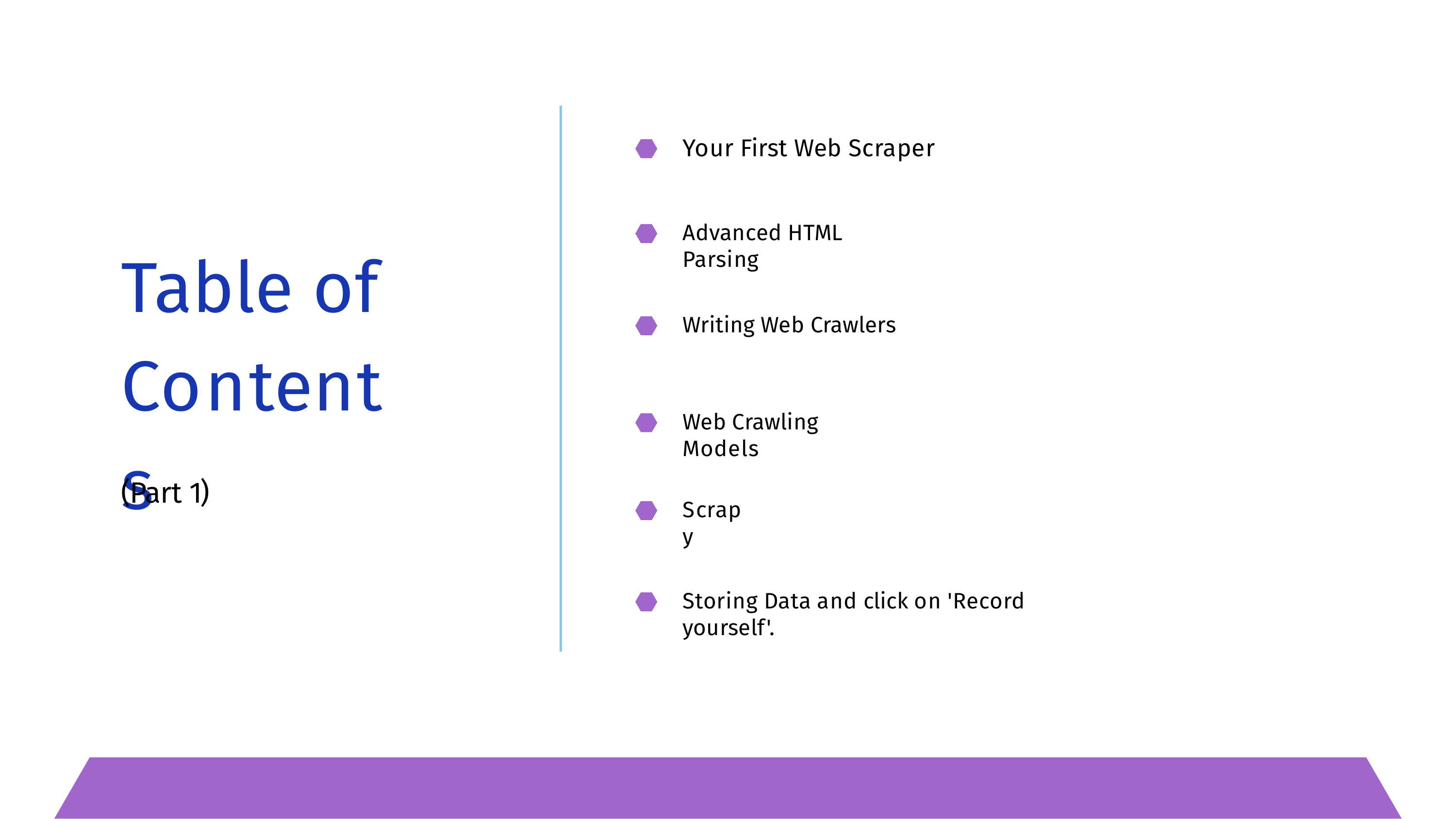

Your First Web Scraper

Advanced HTML Parsing

# Table of  Contents
Writing Web Crawlers

Web Crawling Models

(Part 1)
Scrapy

Storing Data and click on 'Record yourself'.